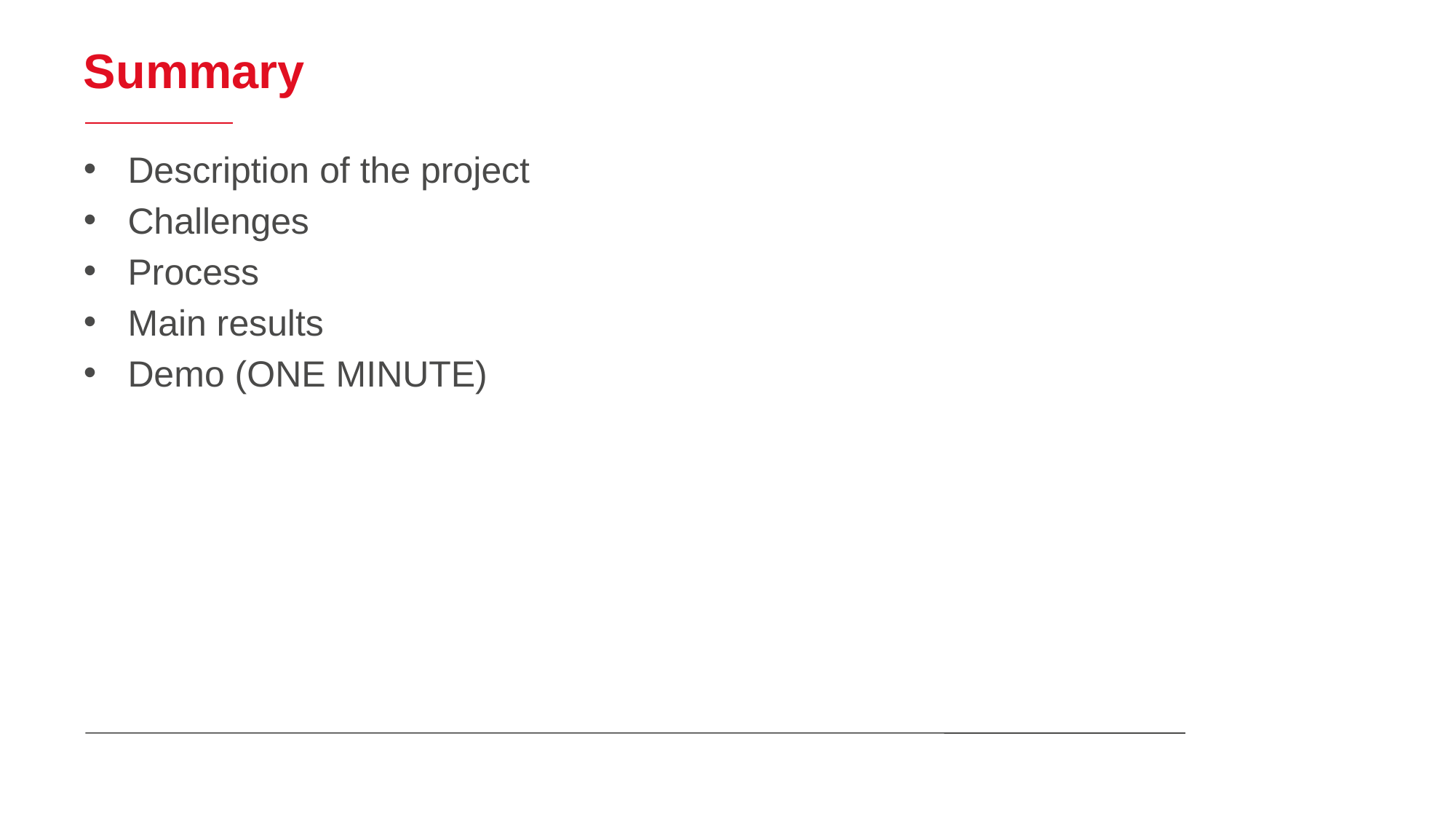

# Summary
Description of the project
Challenges
Process
Main results
Demo (ONE MINUTE)